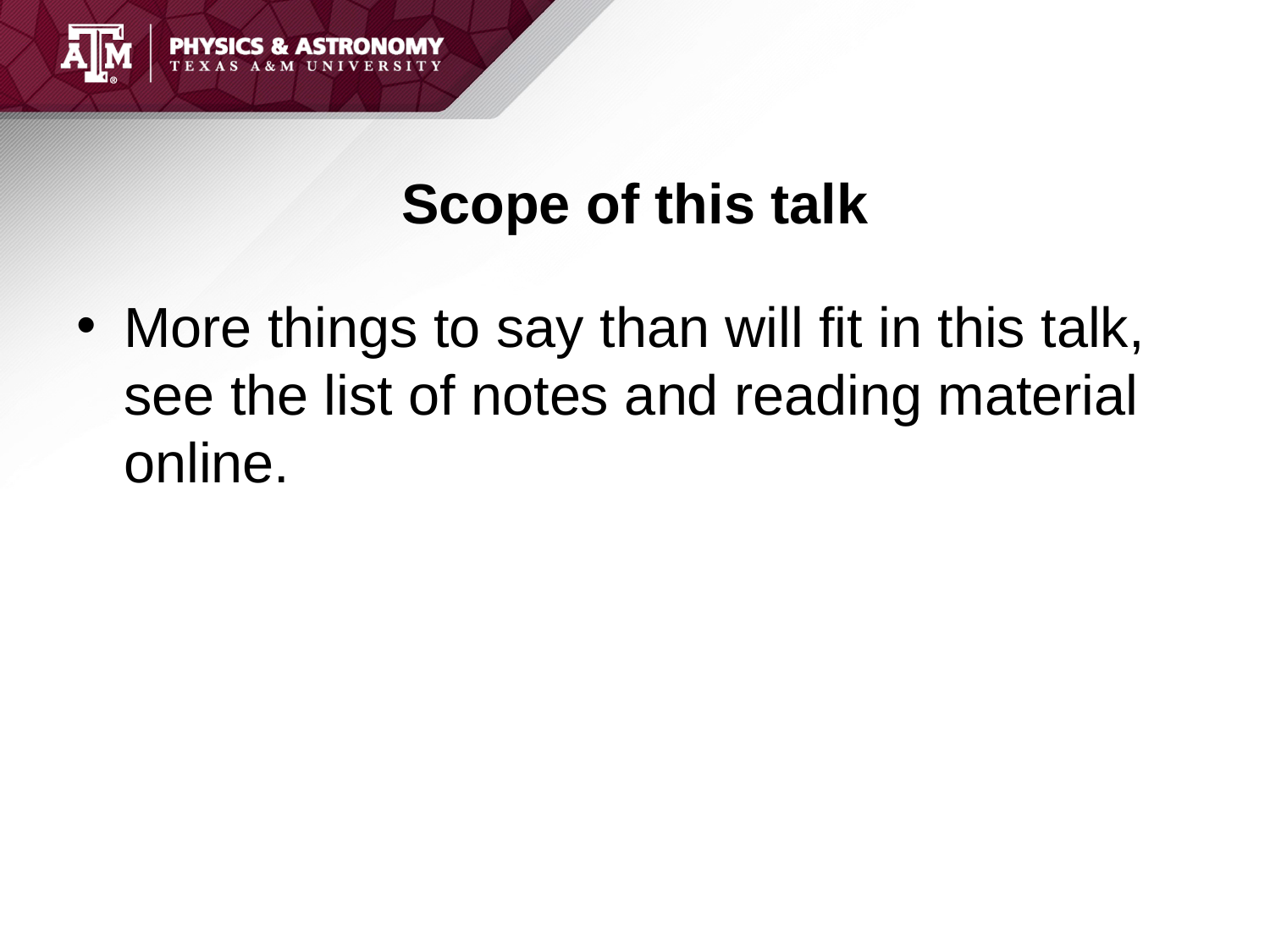

# Scope of this talk
More things to say than will fit in this talk, see the list of notes and reading material online.